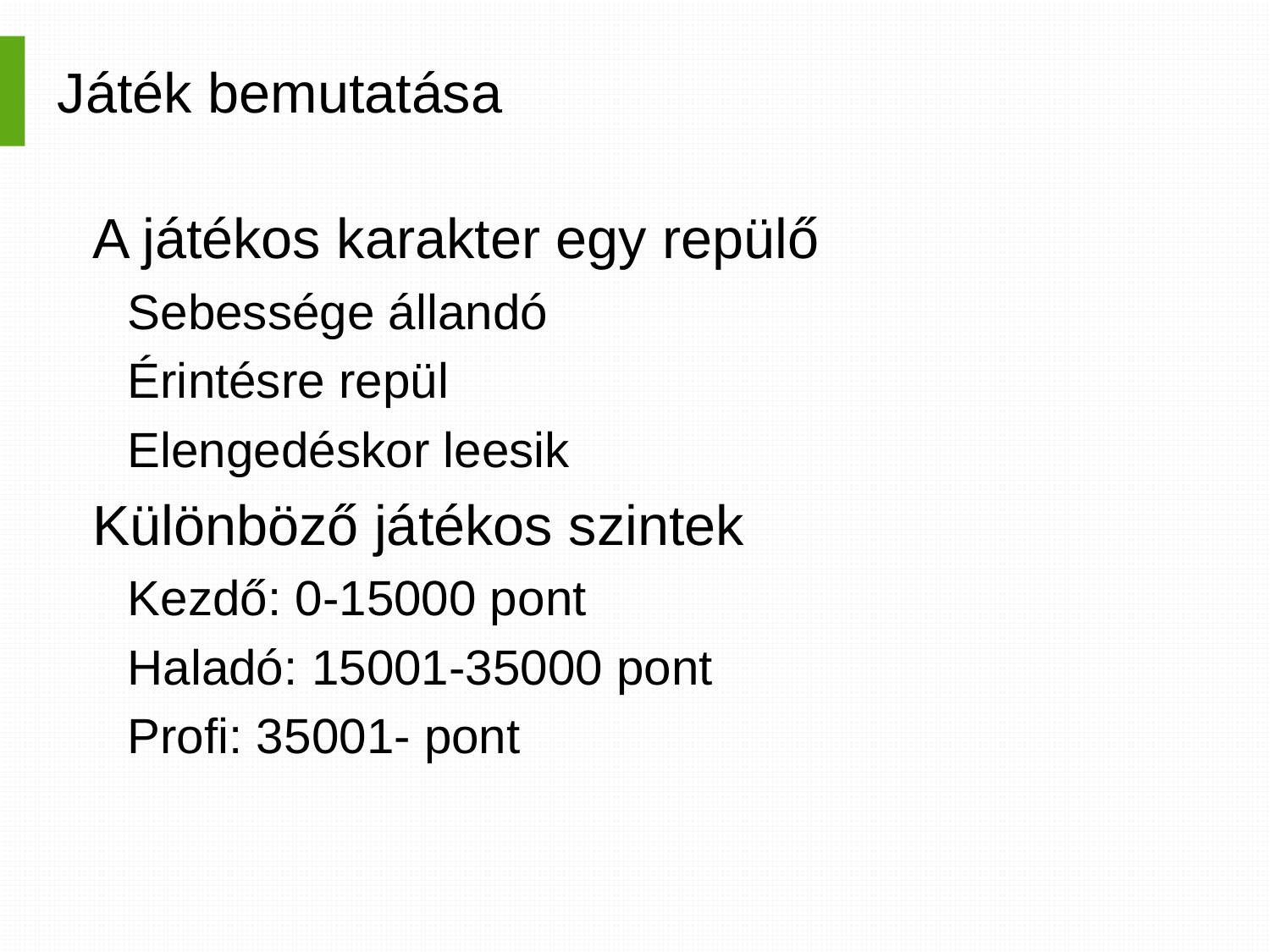

# Játék bemutatása
A játékos karakter egy repülő
Sebessége állandó
Érintésre repül
Elengedéskor leesik
Különböző játékos szintek
Kezdő: 0-15000 pont
Haladó: 15001-35000 pont
Profi: 35001- pont